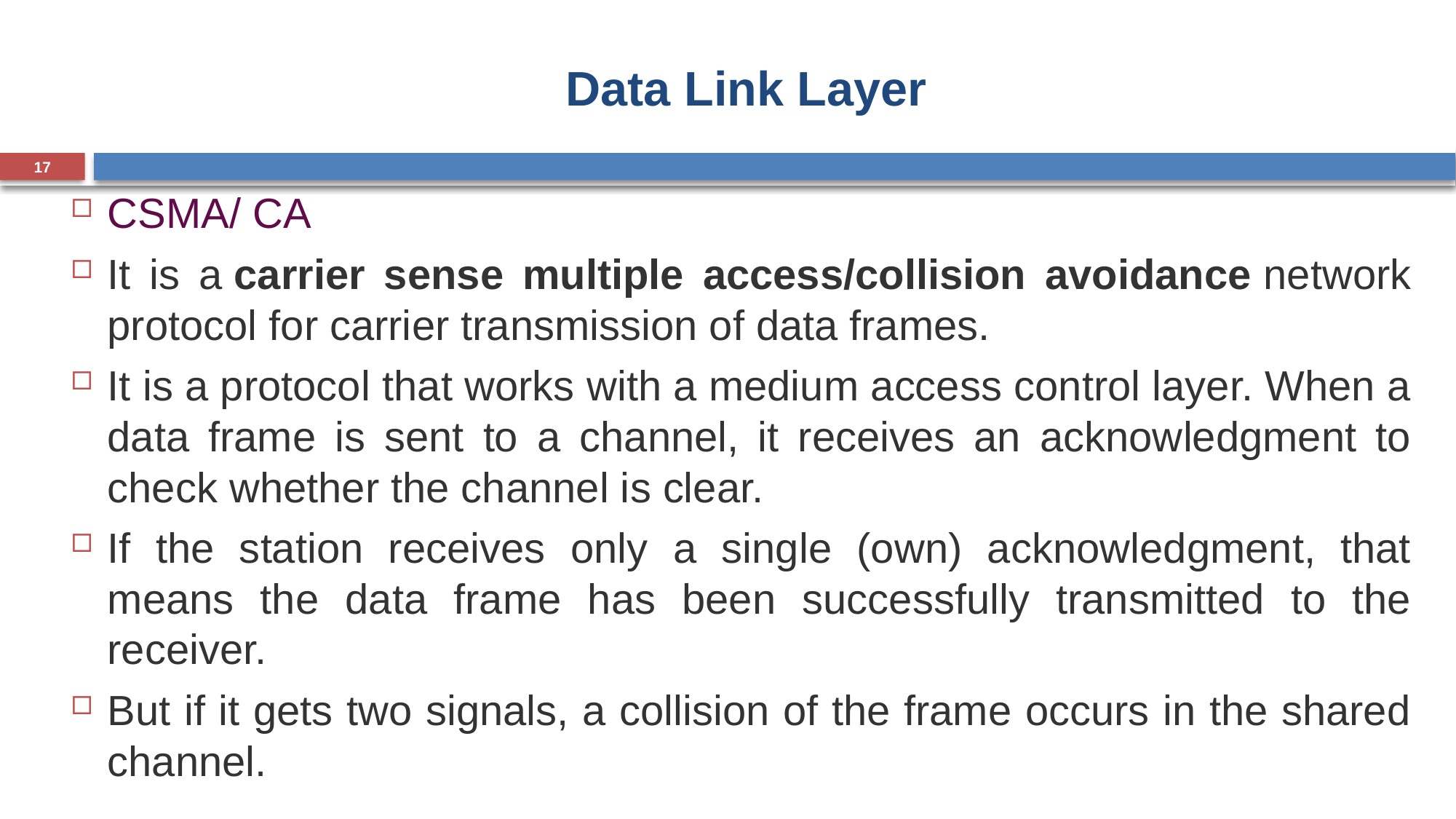

# Data Link Layer
17
CSMA/ CA
It is a carrier sense multiple access/collision avoidance network protocol for carrier transmission of data frames.
It is a protocol that works with a medium access control layer. When a data frame is sent to a channel, it receives an acknowledgment to check whether the channel is clear.
If the station receives only a single (own) acknowledgment, that means the data frame has been successfully transmitted to the receiver.
But if it gets two signals, a collision of the frame occurs in the shared channel.